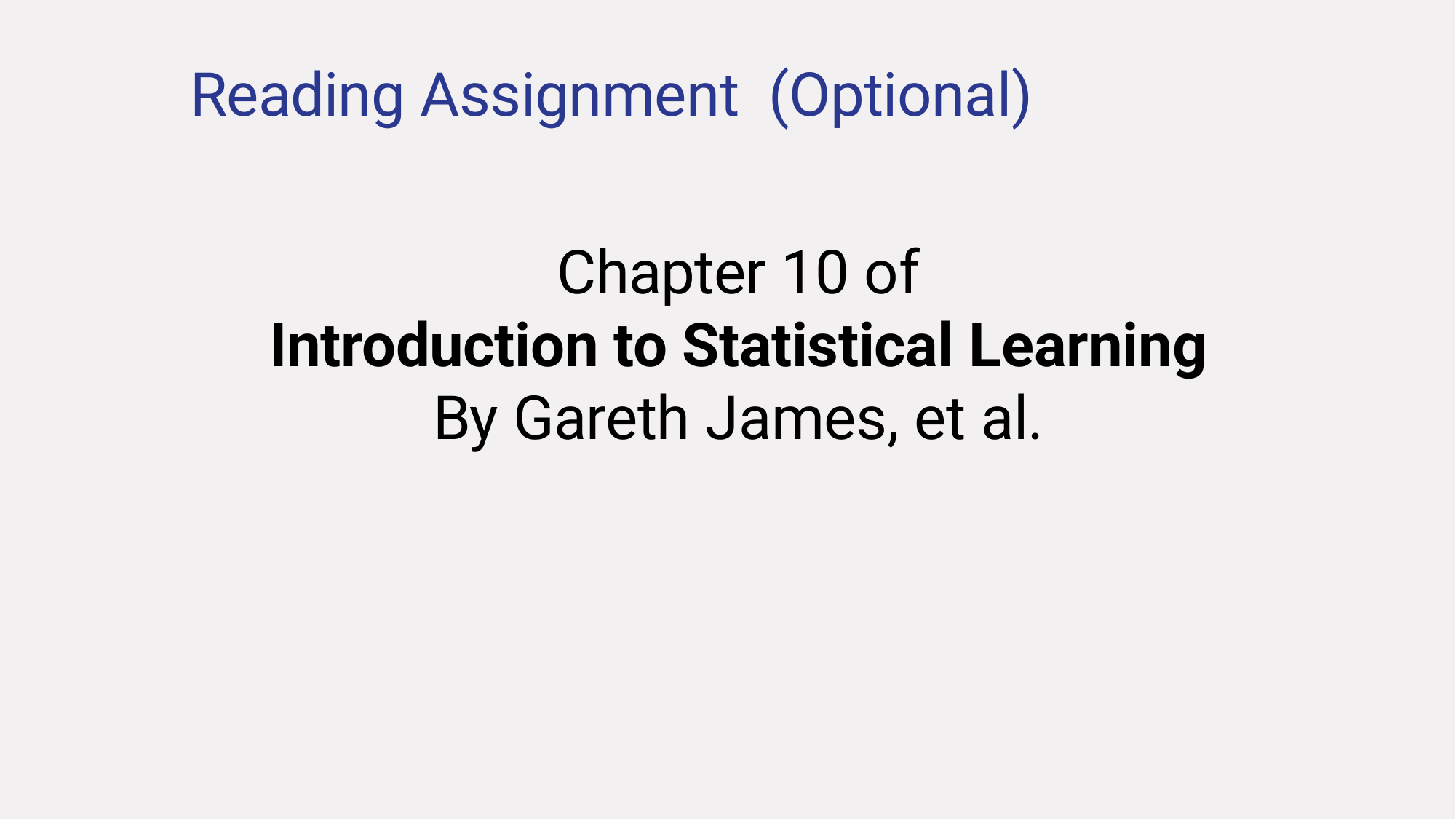

Reading Assignment  (Optional)

Chapter 10 of
Introduction to Statistical Learning
By Gareth James, et al.